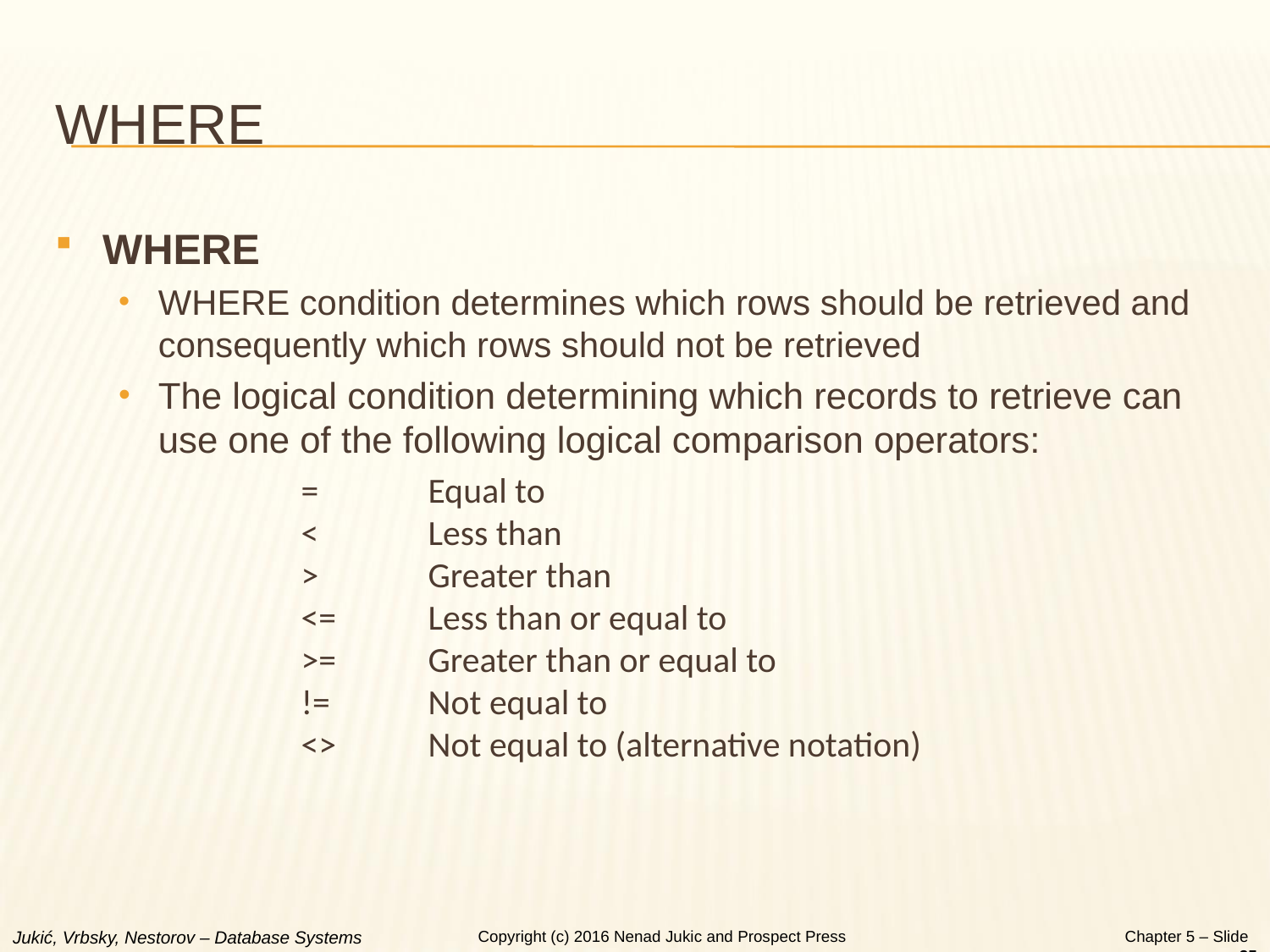

# WHERE
WHERE
WHERE condition determines which rows should be retrieved and consequently which rows should not be retrieved
The logical condition determining which records to retrieve can use one of the following logical comparison operators:
= 	Equal to
<	Less than
> 	Greater than
<=	Less than or equal to
>= 	Greater than or equal to
!= 	Not equal to
<> 	Not equal to (alternative notation)
Jukić, Vrbsky, Nestorov – Database Systems
Chapter 5 – Slide  35